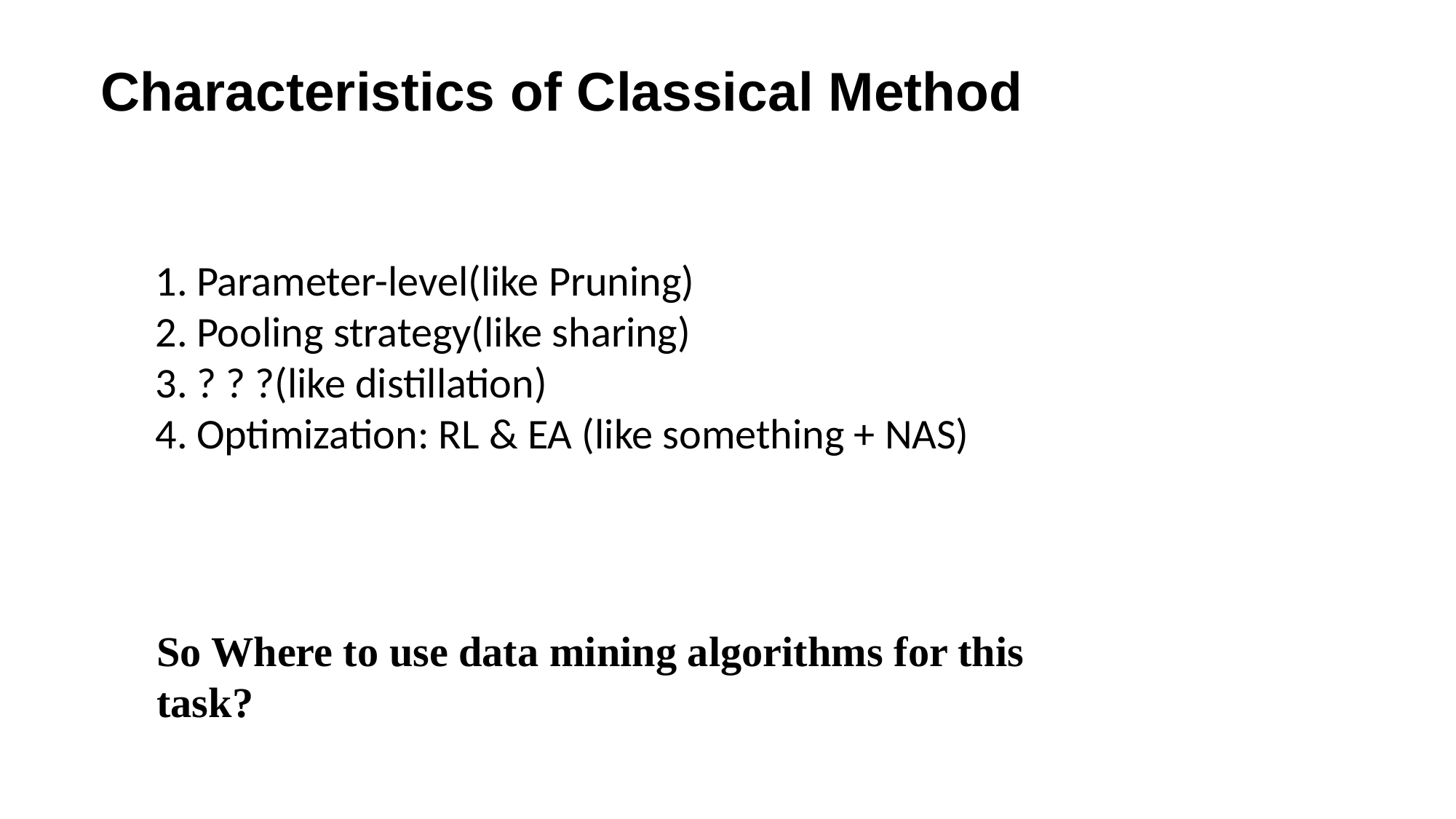

Characteristics of Classical Method

Parameter-level(like Pruning)
Pooling strategy(like sharing)
? ? ?(like distillation)
Optimization: RL & EA (like something + NAS)
So Where to use data mining algorithms for this task?